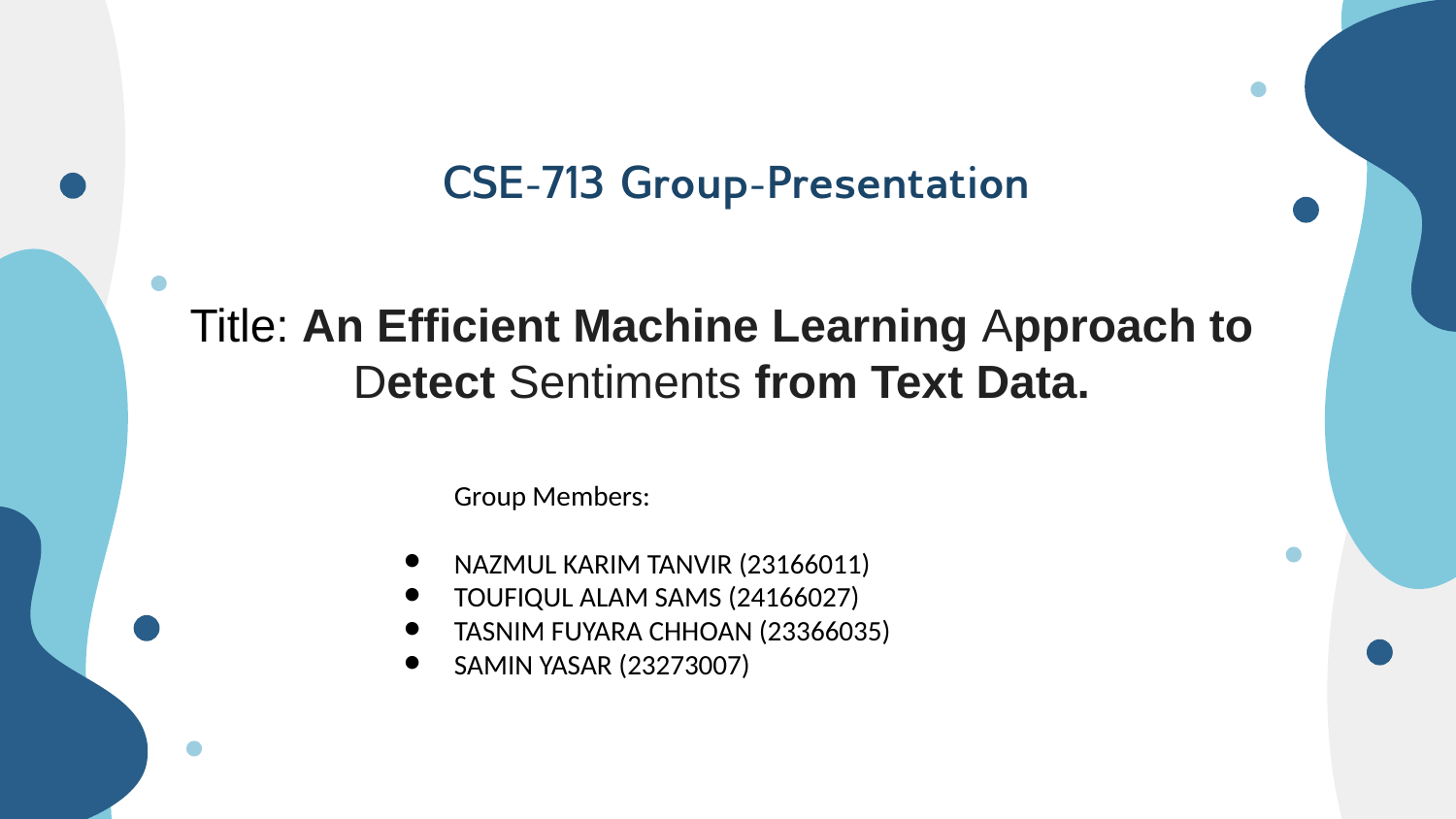

CSE-713 Group-Presentation
Title: An Efficient Machine Learning Approach to Detect Sentiments from Text Data.
Group Members:

NAZMUL KARIM TANVIR (23166011)
TOUFIQUL ALAM SAMS (24166027)
TASNIM FUYARA CHHOAN (23366035)
SAMIN YASAR (23273007)